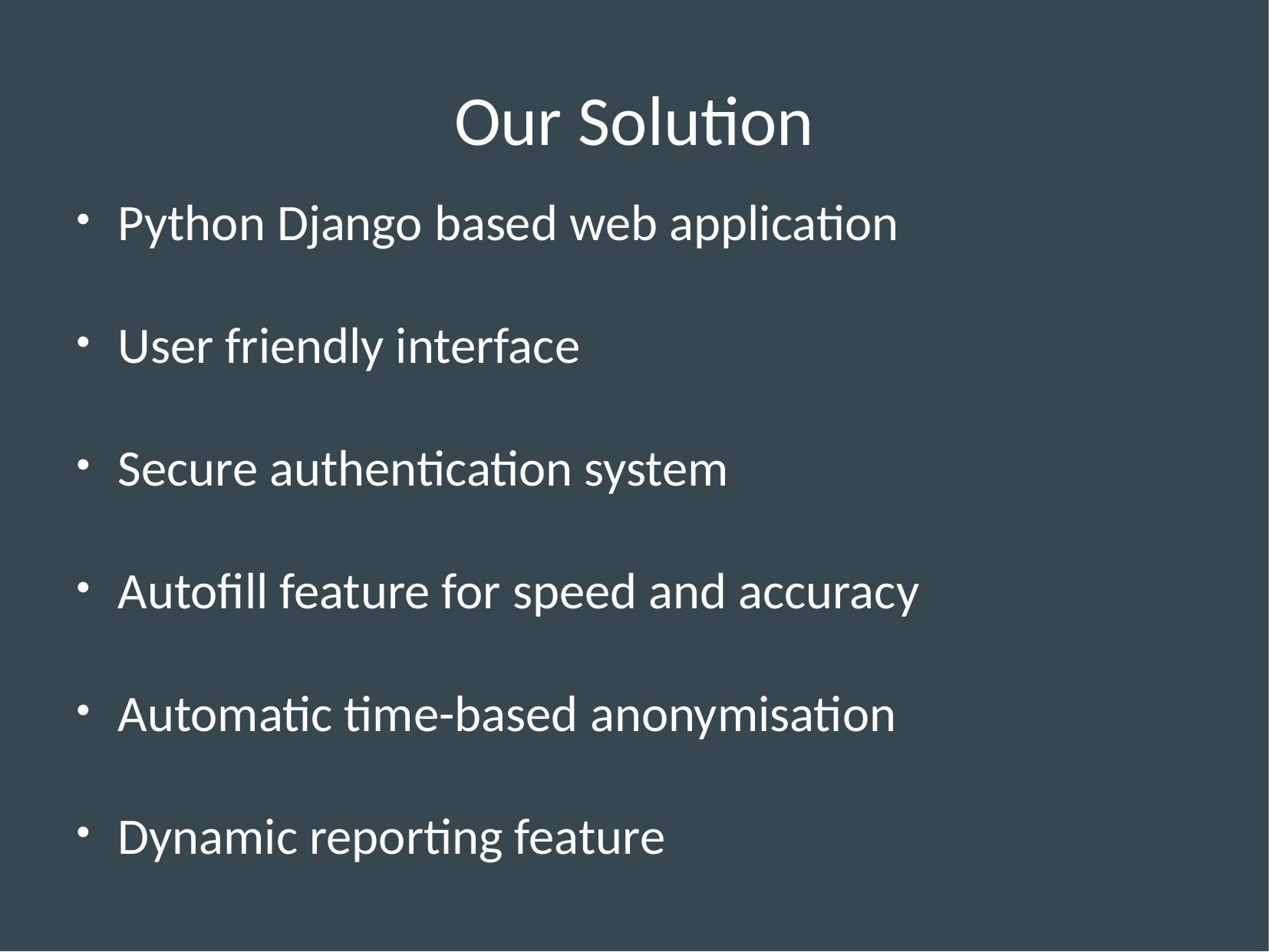

Our Solution
Python Django based web application

User friendly interface

Secure authentication system

Autofill feature for speed and accuracy

Automatic time-based anonymisation

Dynamic reporting feature